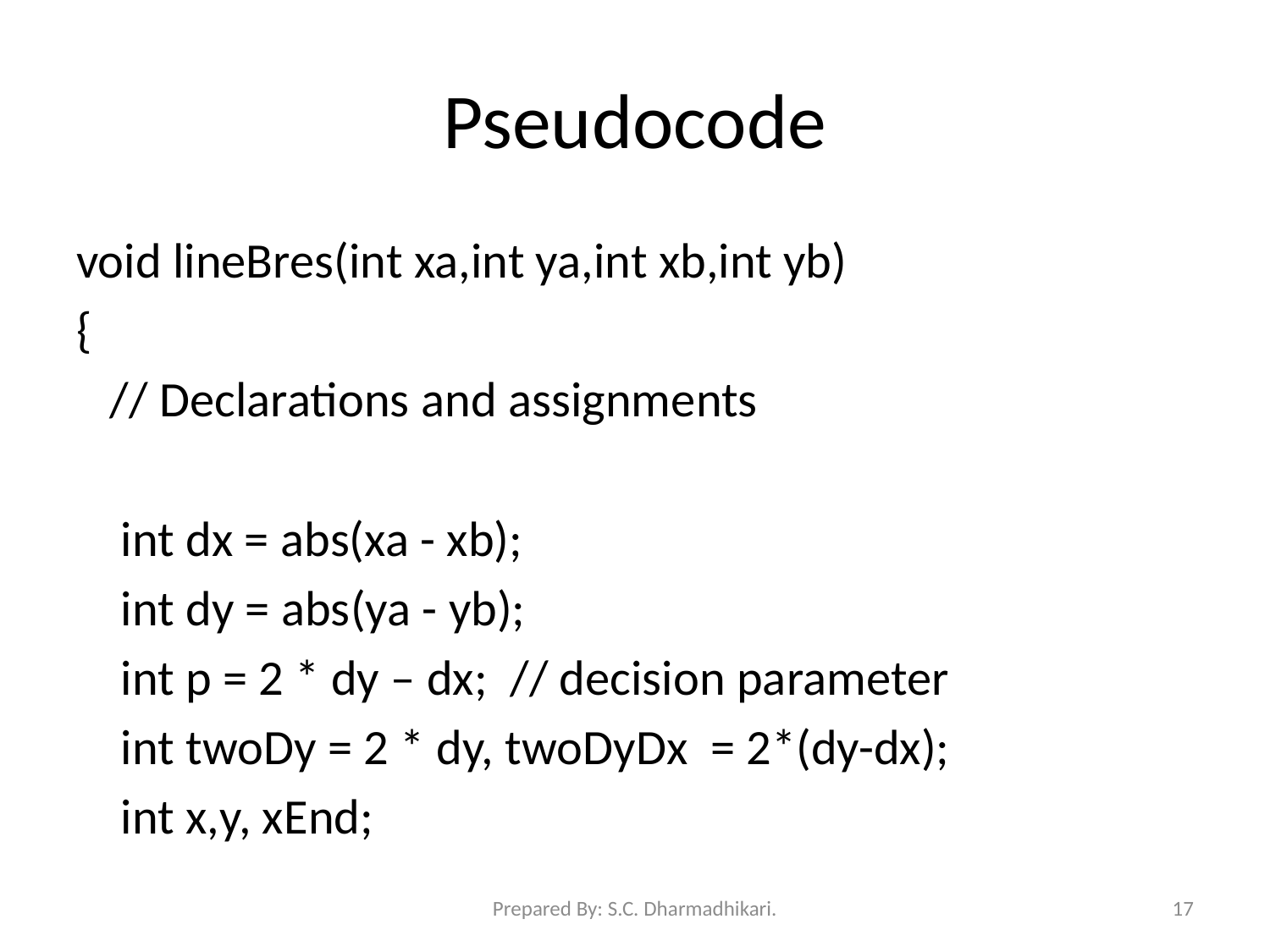

# Pseudocode
void lineBres(int xa,int ya,int xb,int yb)
{
   // Declarations and assignments

    int dx = abs(xa - xb);
    int dy = abs(ya - yb);
    int p = 2 * dy – dx;  // decision parameter
    int twoDy = 2 * dy, twoDyDx  = 2*(dy-dx);
    int x,y, xEnd;

Prepared By: S.C. Dharmadhikari.
17